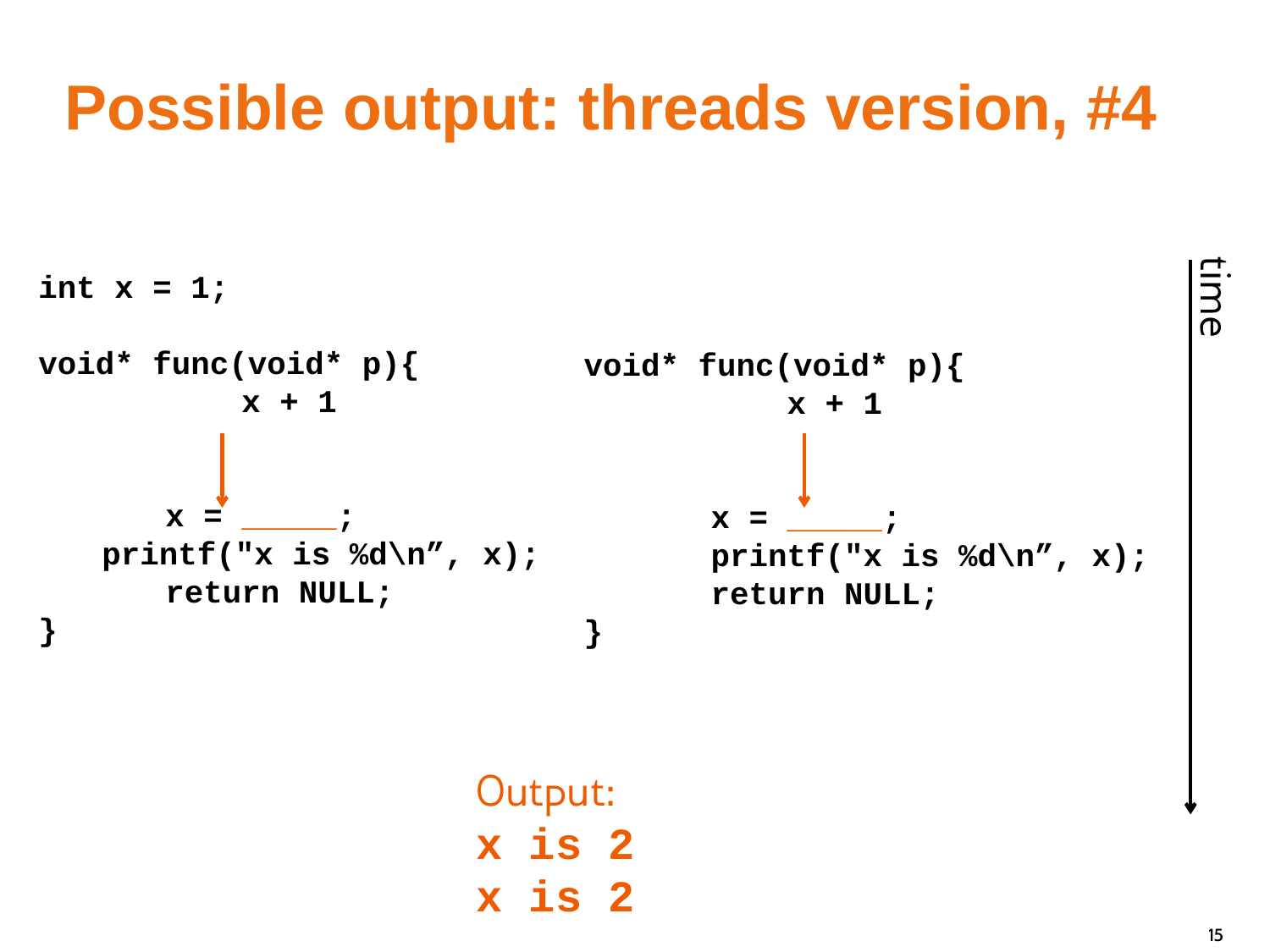

# Possible output: threads version, #4
int x = 1;

void* func(void* p){
	    x + 1

	x = _____;
printf("x is %d\n”, x);
	return NULL;
}
time
void* func(void* p){
	    x + 1

	x = _____;
	printf("x is %d\n”, x);
	return NULL;
}
Output:
x is 2
x is 2